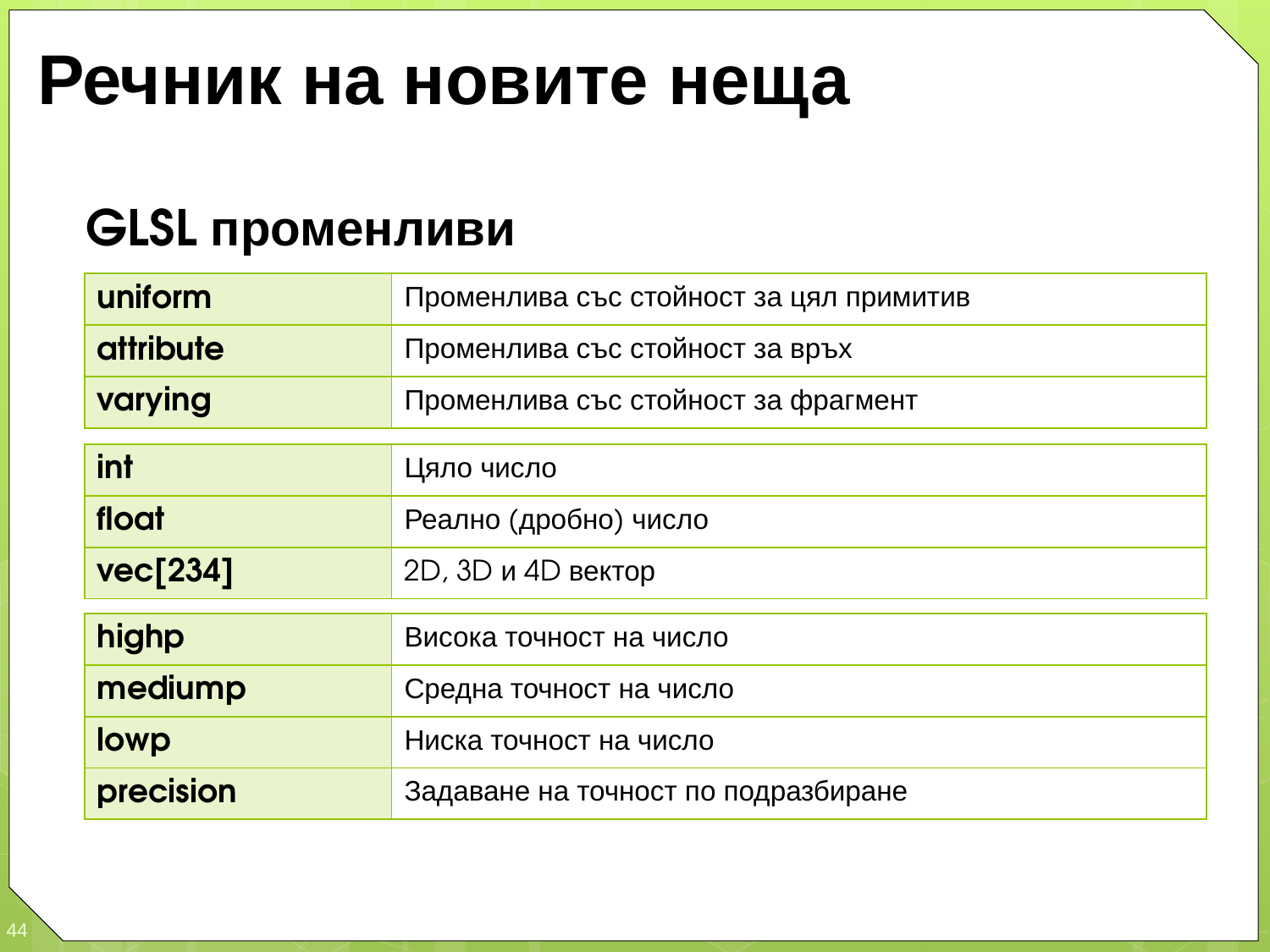

# Речник на новите неща
GLSL променливи

| uniform | Променлива със стойност за цял примитив |
| --- | --- |
| attribute | Променлива със стойност за връх |
| varying | Променлива със стойност за фрагмент |
| int | Цяло число |
| --- | --- |
| float | Реално (дробно) число |
| vec[234] | 2D, 3D и 4D вектор |
| highp | Висока точност на число |
| --- | --- |
| mediump | Средна точност на число |
| lowp | Ниска точност на число |
| precision | Задаване на точност по подразбиране |